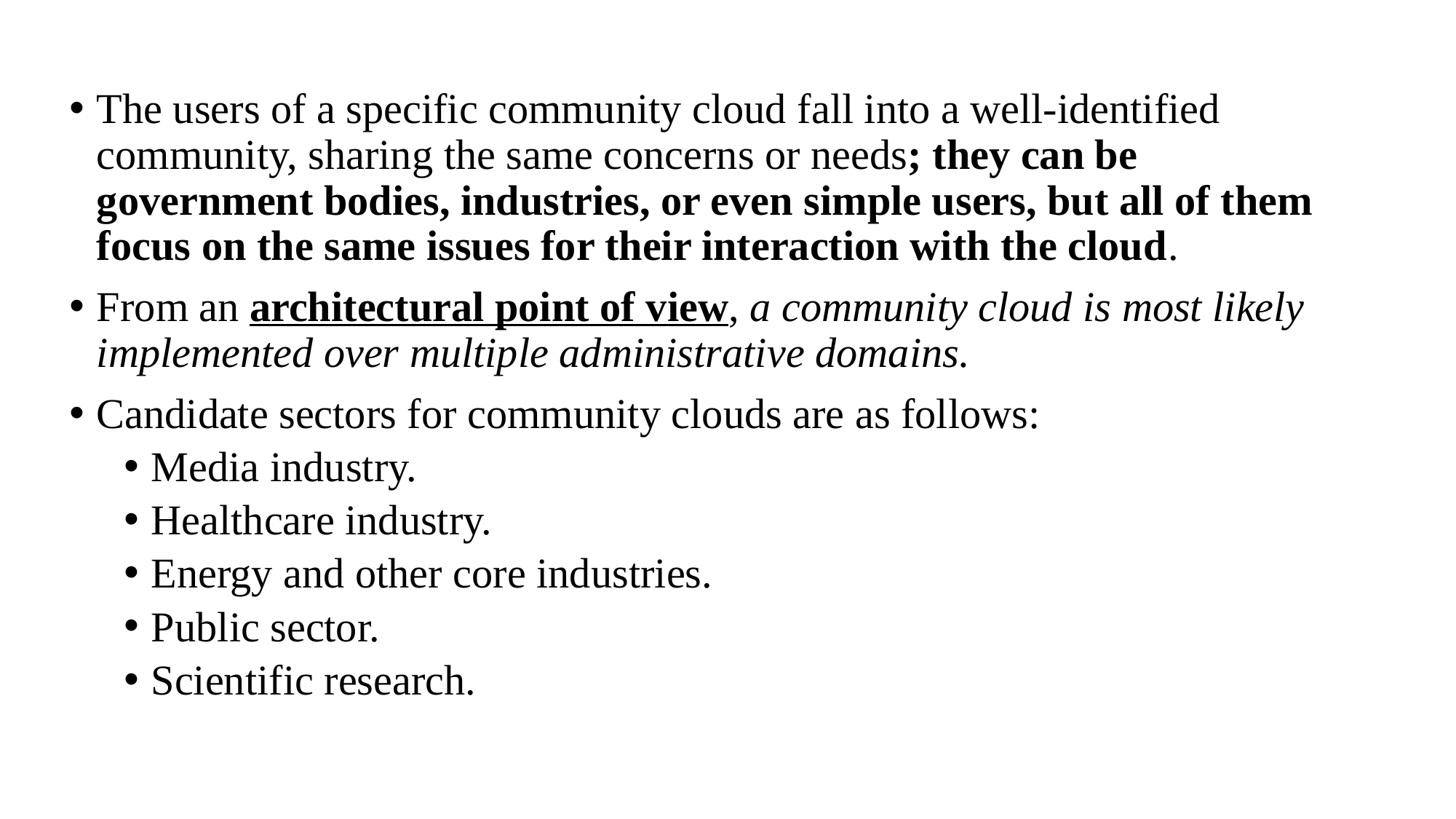

The users of a specific community cloud fall into a well-identified community, sharing the same concerns or needs; they can be government bodies, industries, or even simple users, but all of them focus on the same issues for their interaction with the cloud.
From an architectural point of view, a community cloud is most likely implemented over multiple administrative domains.
Candidate sectors for community clouds are as follows:
Media industry.
Healthcare industry.
Energy and other core industries.
Public sector.
Scientific research.